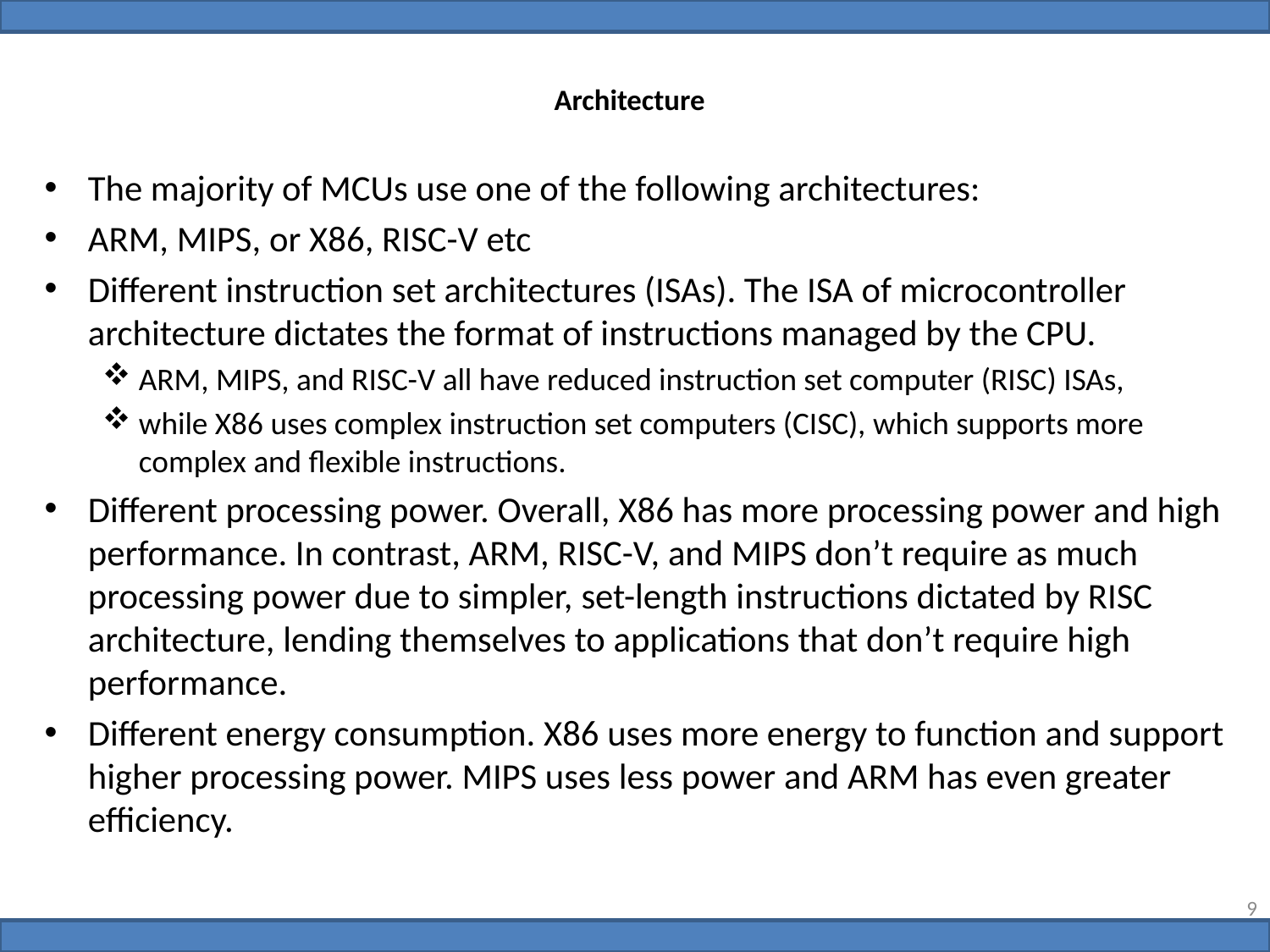

# Architecture
The majority of MCUs use one of the following architectures:
ARM, MIPS, or X86, RISC-V etc
Different instruction set architectures (ISAs). The ISA of microcontroller architecture dictates the format of instructions managed by the CPU.
ARM, MIPS, and RISC-V all have reduced instruction set computer (RISC) ISAs,
while X86 uses complex instruction set computers (CISC), which supports more complex and flexible instructions.
Different processing power. Overall, X86 has more processing power and high performance. In contrast, ARM, RISC-V, and MIPS don’t require as much processing power due to simpler, set-length instructions dictated by RISC architecture, lending themselves to applications that don’t require high performance.
Different energy consumption. X86 uses more energy to function and support higher processing power. MIPS uses less power and ARM has even greater efficiency.

9